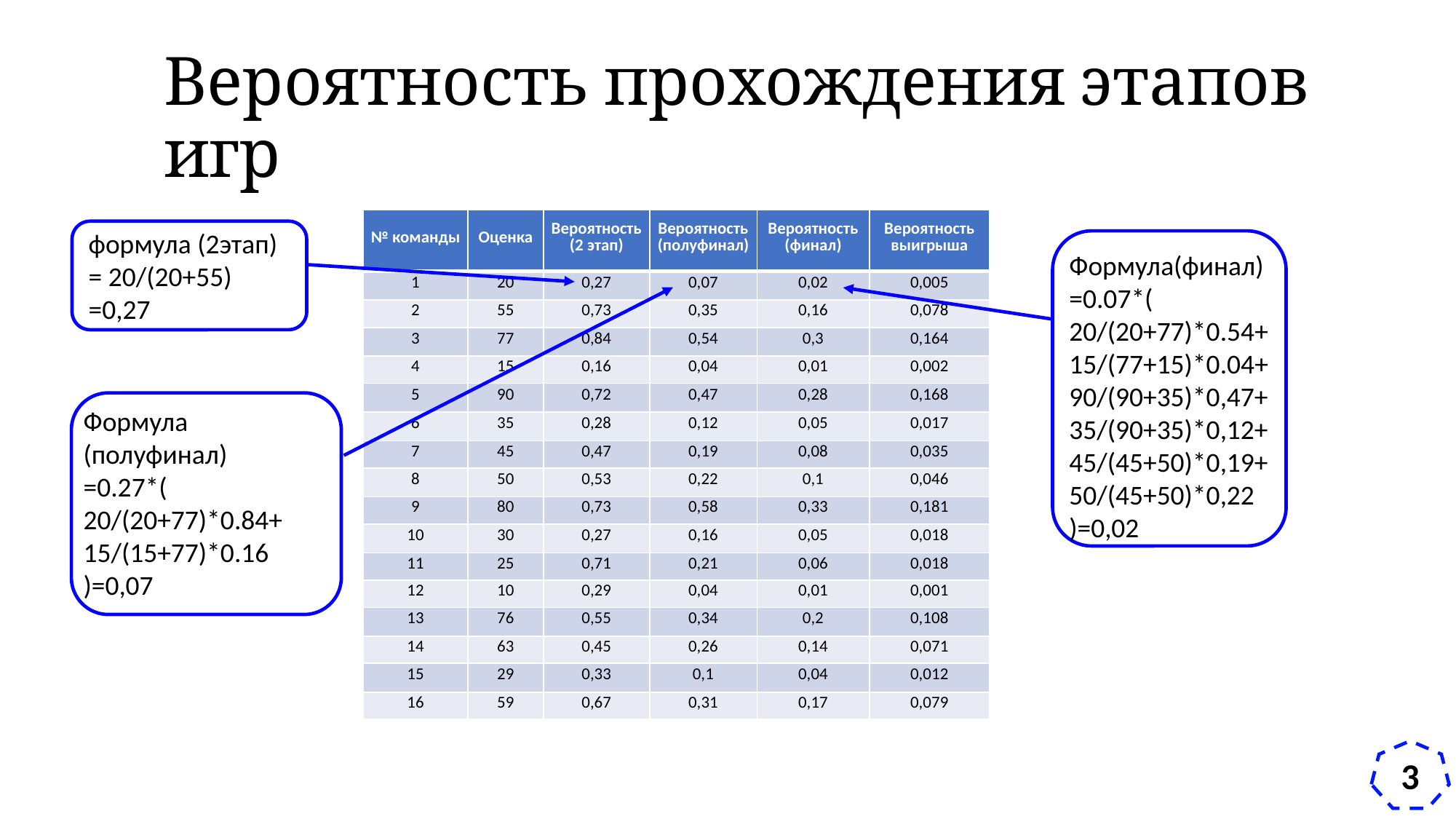

# Вероятность прохождения этапов игр
| № команды | Оценка | Вероятность (2 этап) | Вероятность (полуфинал) | Вероятность (финал) | Вероятность выигрыша |
| --- | --- | --- | --- | --- | --- |
| 1 | 20 | 0,27 | 0,07 | 0,02 | 0,005 |
| 2 | 55 | 0,73 | 0,35 | 0,16 | 0,078 |
| 3 | 77 | 0,84 | 0,54 | 0,3 | 0,164 |
| 4 | 15 | 0,16 | 0,04 | 0,01 | 0,002 |
| 5 | 90 | 0,72 | 0,47 | 0,28 | 0,168 |
| 6 | 35 | 0,28 | 0,12 | 0,05 | 0,017 |
| 7 | 45 | 0,47 | 0,19 | 0,08 | 0,035 |
| 8 | 50 | 0,53 | 0,22 | 0,1 | 0,046 |
| 9 | 80 | 0,73 | 0,58 | 0,33 | 0,181 |
| 10 | 30 | 0,27 | 0,16 | 0,05 | 0,018 |
| 11 | 25 | 0,71 | 0,21 | 0,06 | 0,018 |
| 12 | 10 | 0,29 | 0,04 | 0,01 | 0,001 |
| 13 | 76 | 0,55 | 0,34 | 0,2 | 0,108 |
| 14 | 63 | 0,45 | 0,26 | 0,14 | 0,071 |
| 15 | 29 | 0,33 | 0,1 | 0,04 | 0,012 |
| 16 | 59 | 0,67 | 0,31 | 0,17 | 0,079 |
формула (2этап)
= 20/(20+55)
=0,27

Формула(финал)
=0.07*(
20/(20+77)*0.54+
15/(77+15)*0.04+
90/(90+35)*0,47+
35/(90+35)*0,12+
45/(45+50)*0,19+
50/(45+50)*0,22
)=0,02

(20+55+77+15+90+35+45+50+80+30+25+10+76+63+29+59)
Формула
(полуфинал)
=0.27*(
20/(20+77)*0.84+
15/(15+77)*0.16
)=0,07

3